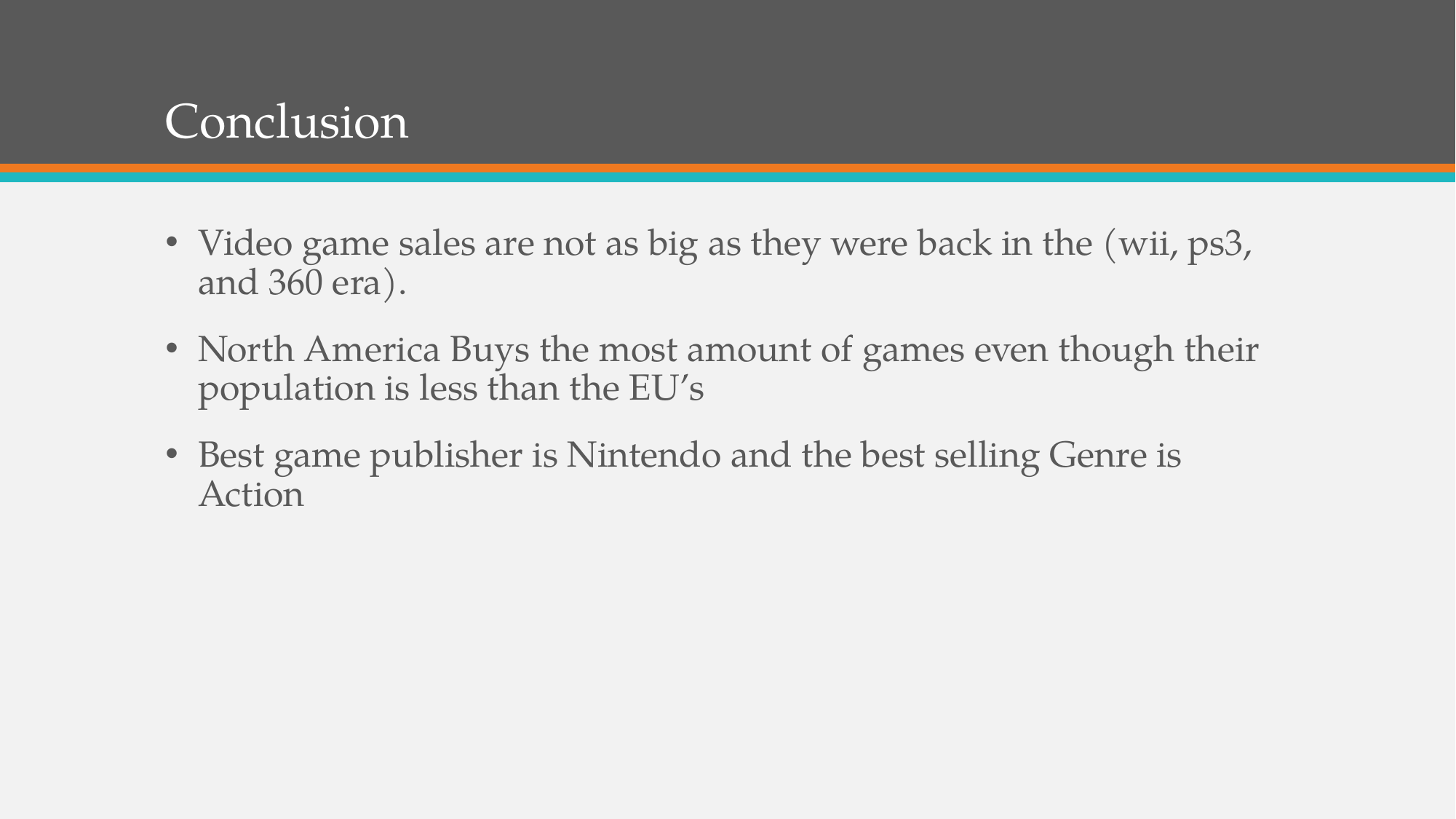

# Conclusion
Video game sales are not as big as they were back in the (wii, ps3, and 360 era).
North America Buys the most amount of games even though their population is less than the EU’s
Best game publisher is Nintendo and the best selling Genre is Action